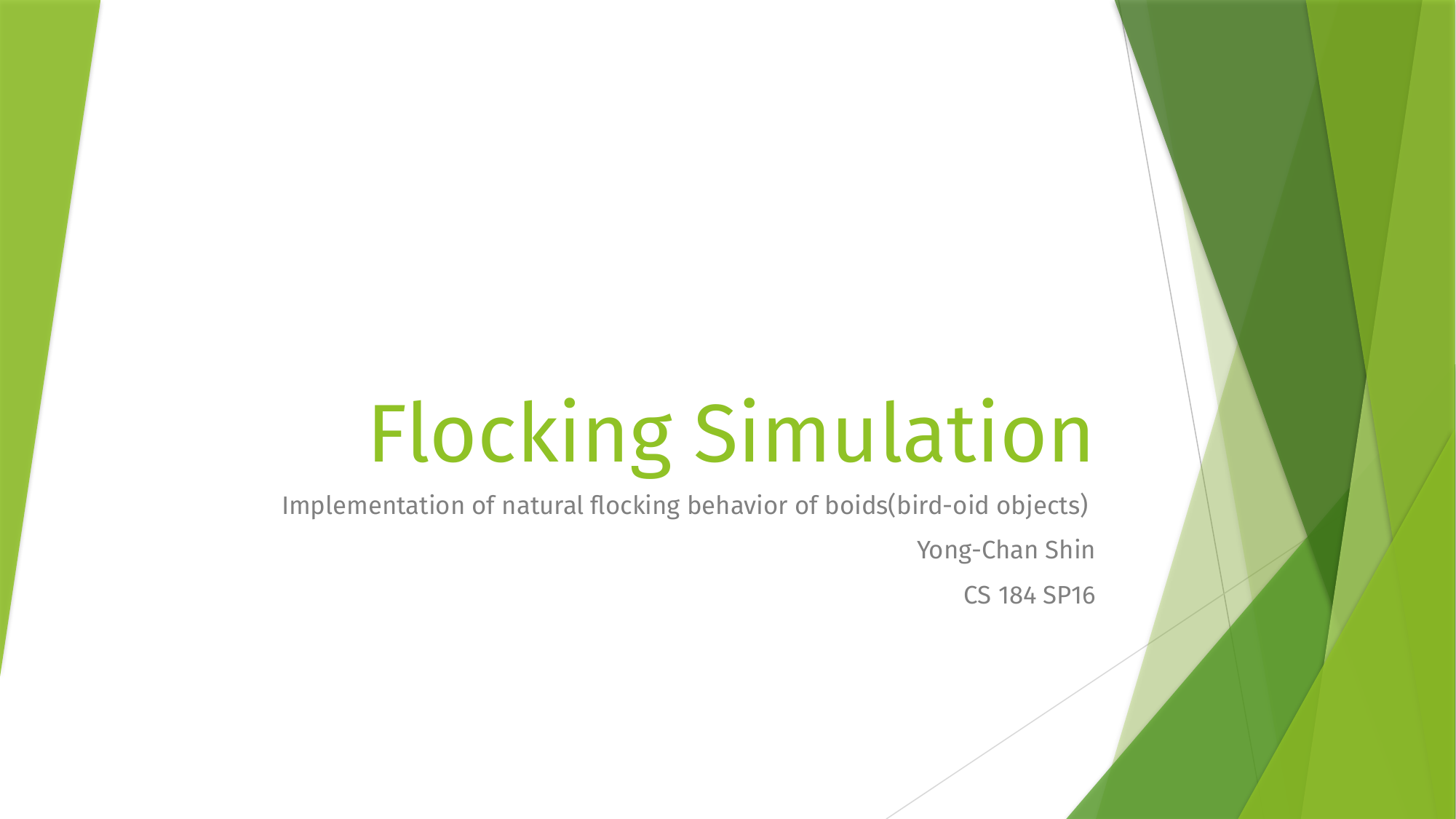

# Flocking Simulation
Implementation of natural flocking behavior of boids(bird-oid objects)
Yong-Chan Shin
CS 184 SP16